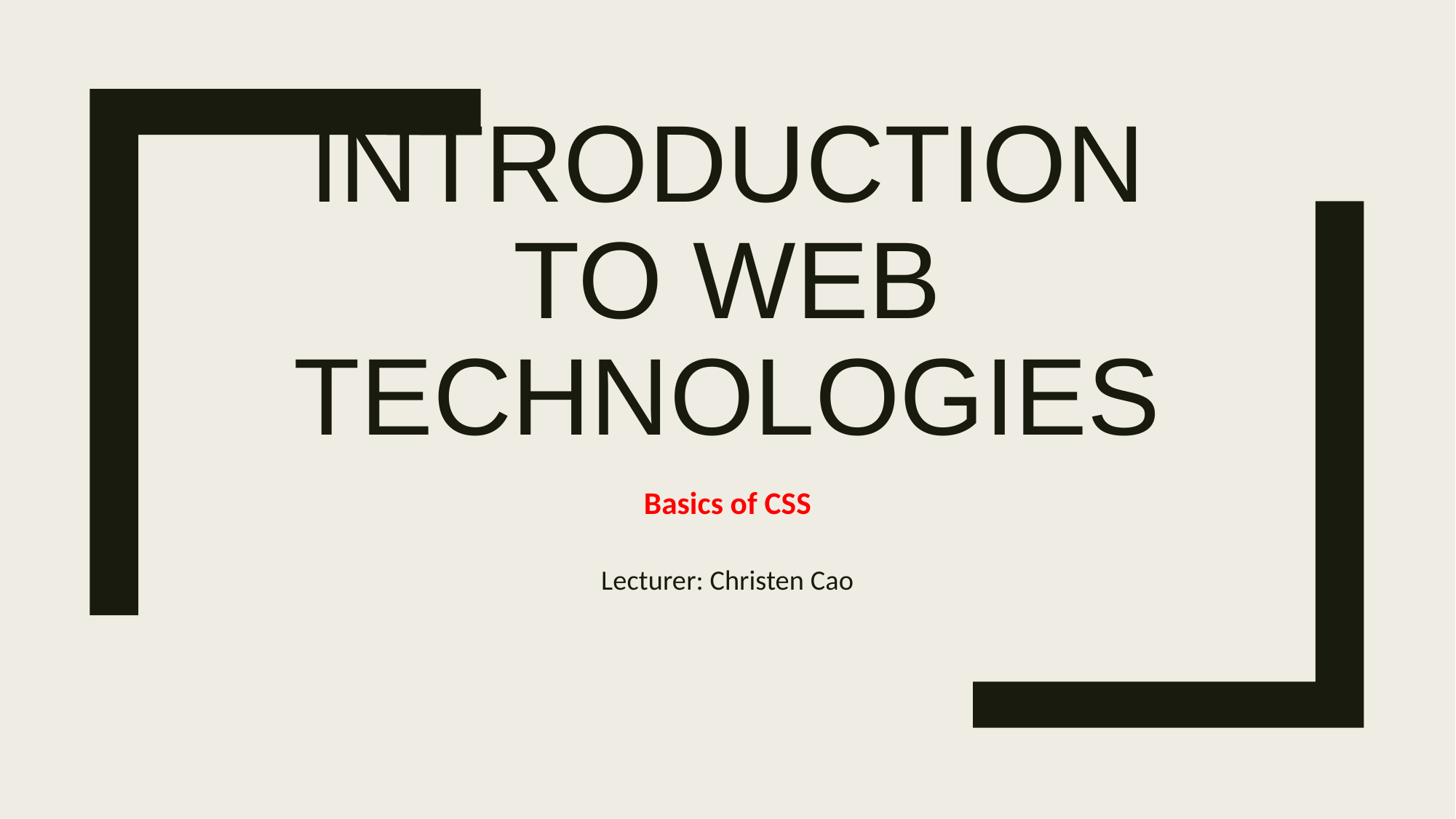

# Introduction to Web Technologies
Basics of CSS

Lecturer: Christen Cao